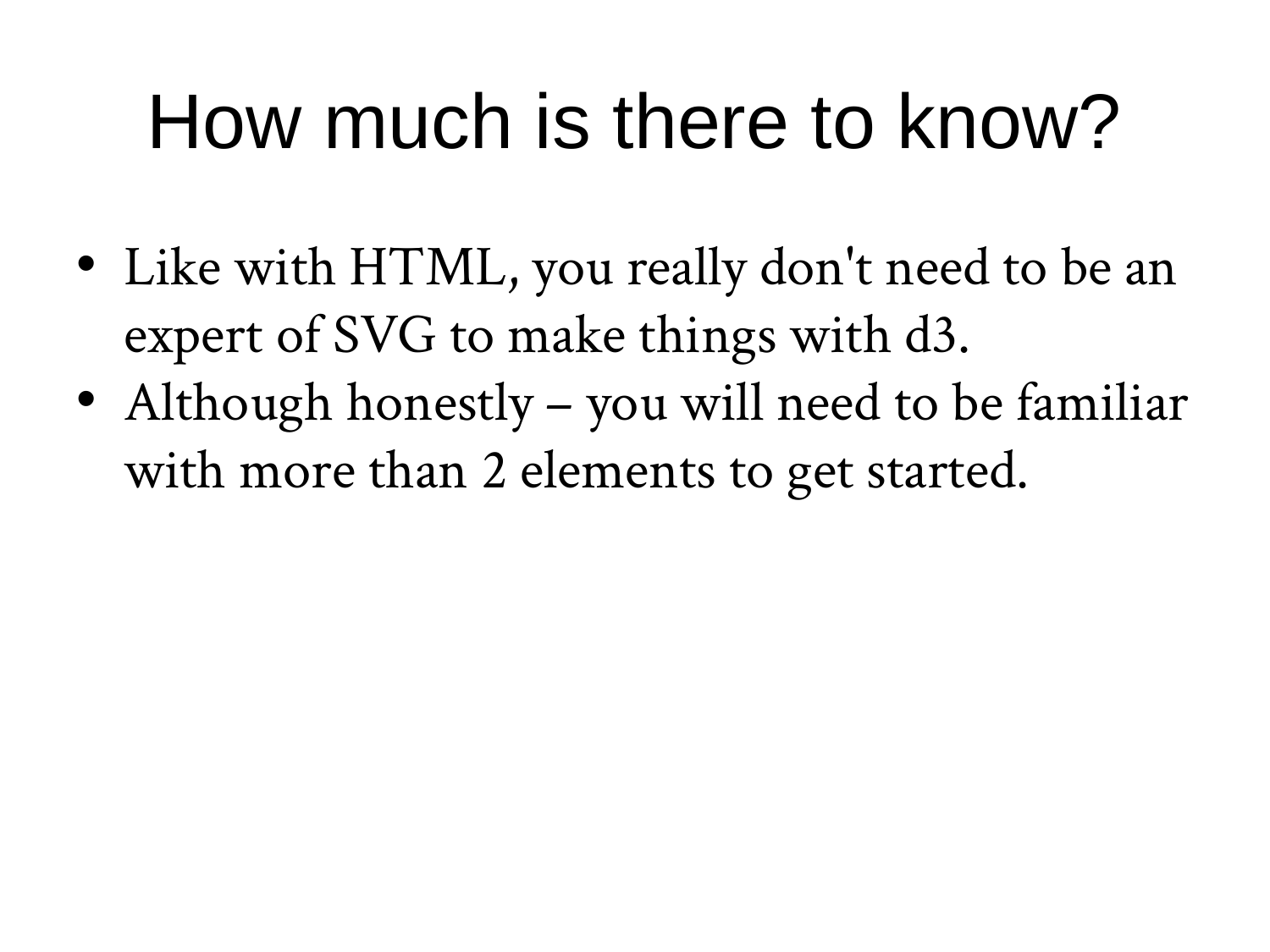

# How much is there to know?
Like with HTML, you really don't need to be an expert of SVG to make things with d3.
Although honestly – you will need to be familiar with more than 2 elements to get started.